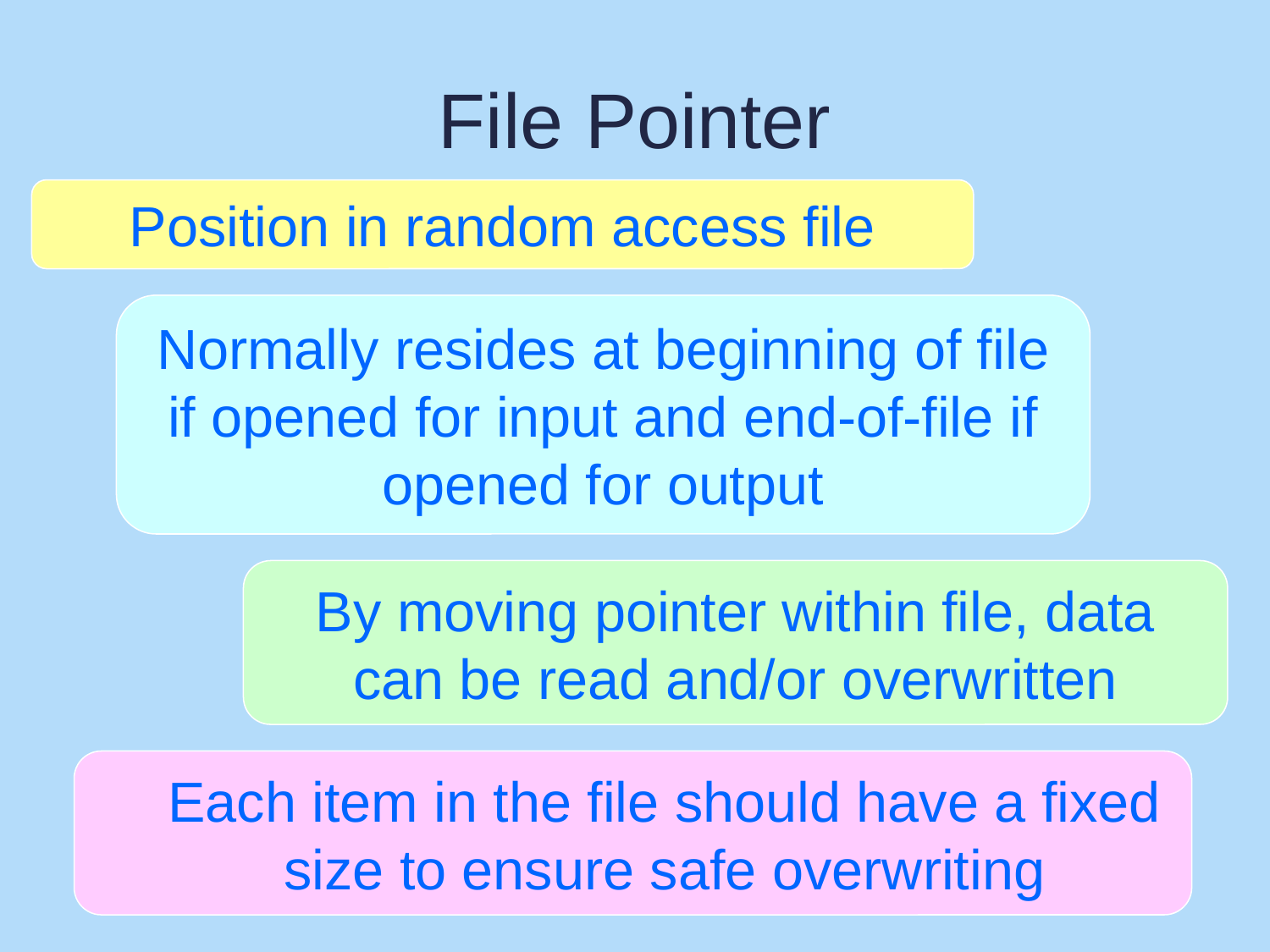

# File Pointer
Position in random access file
Normally resides at beginning of file if opened for input and end-of-file if opened for output
By moving pointer within file, data can be read and/or overwritten
Each item in the file should have a fixed size to ensure safe overwriting